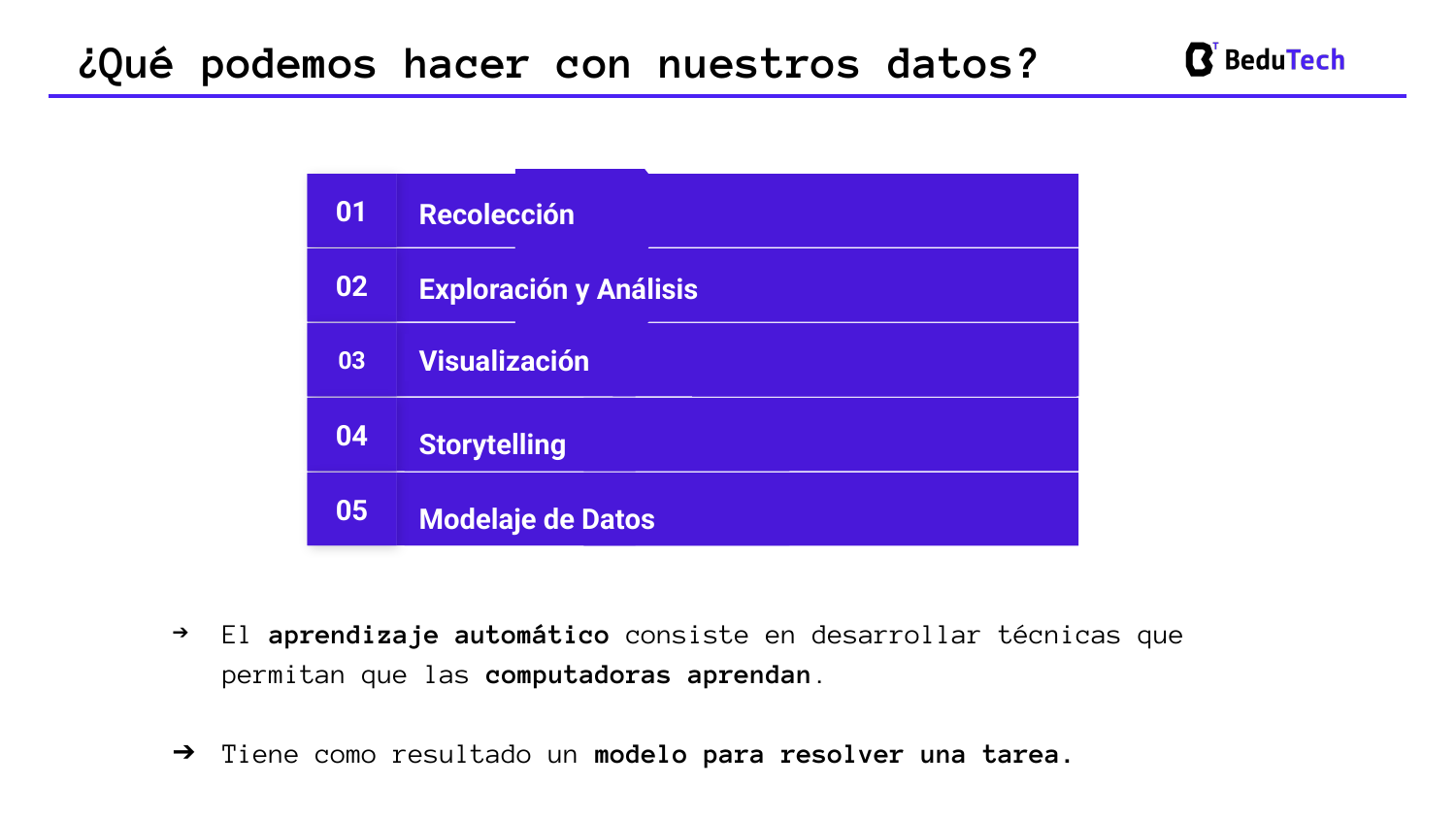

¿Qué podemos hacer con nuestros datos?

01

Recolección

02

Exploración y Análisis

03

Donec risus dolor porta venenatis
Pharetra luctus felis
Proin in tellus felis volutpat
Visualización

04

Storytelling

05

Modelaje de Datos
El aprendizaje automático consiste en desarrollar técnicas que permitan que las computadoras aprendan.

Tiene como resultado un modelo para resolver una tarea.